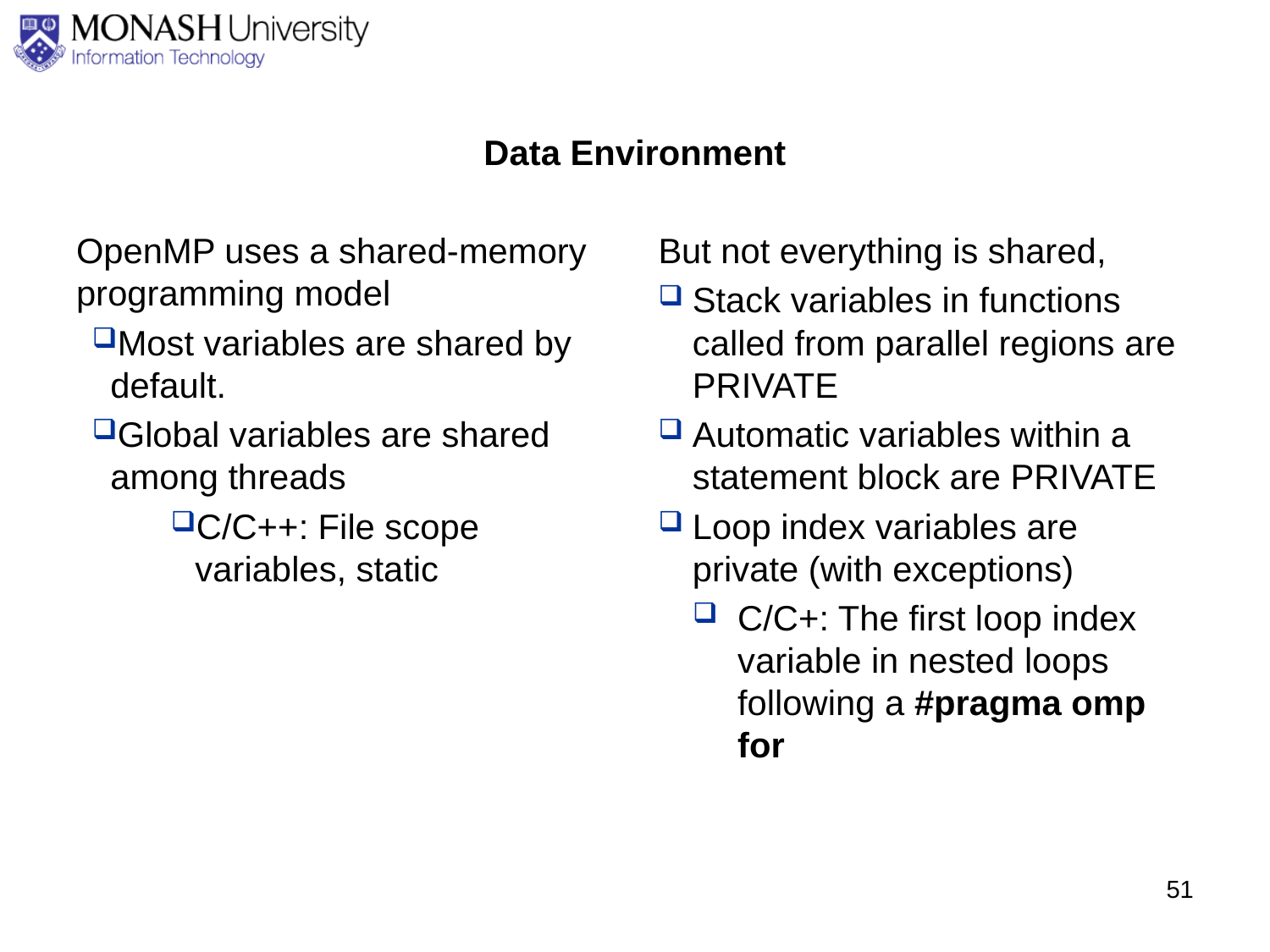

# Data Environment
OpenMP uses a shared-memory programming model
Most variables are shared by default.
Global variables are shared among threads
C/C++: File scope variables, static
But not everything is shared,
Stack variables in functions called from parallel regions are PRIVATE
Automatic variables within a statement block are PRIVATE
Loop index variables are private (with exceptions)
C/C+: The first loop index variable in nested loops following a #pragma omp for
51